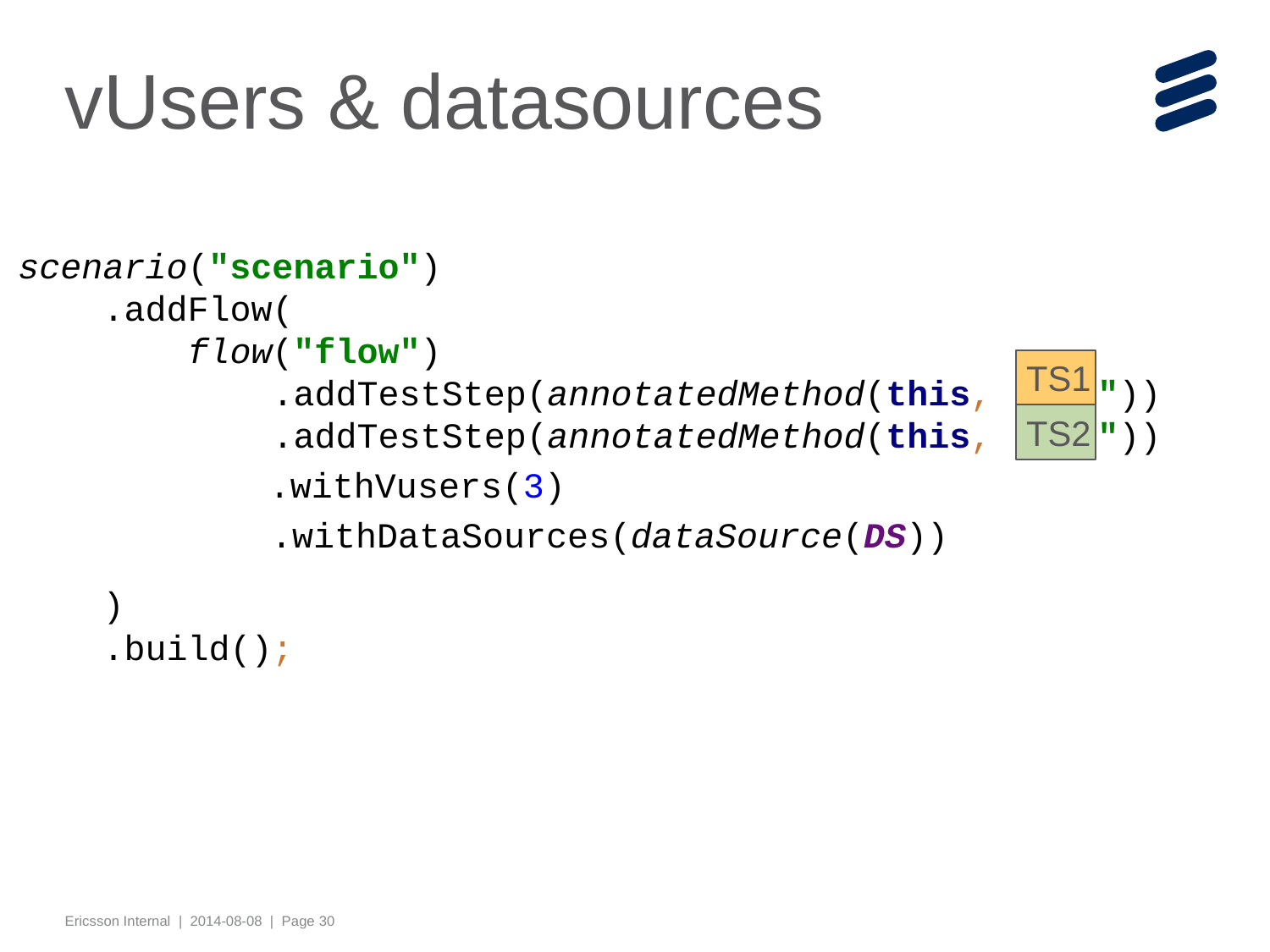

# vUsers & datasources
scenario("scenario")
    .addFlow(
        flow("flow")
            .addTestStep(annotatedMethod(this, "TS1"))
            .addTestStep(annotatedMethod(this, "TS2"))
    )
    .build();
TS1
TS2
.withVusers(3)
.withDataSources(dataSource(DS))